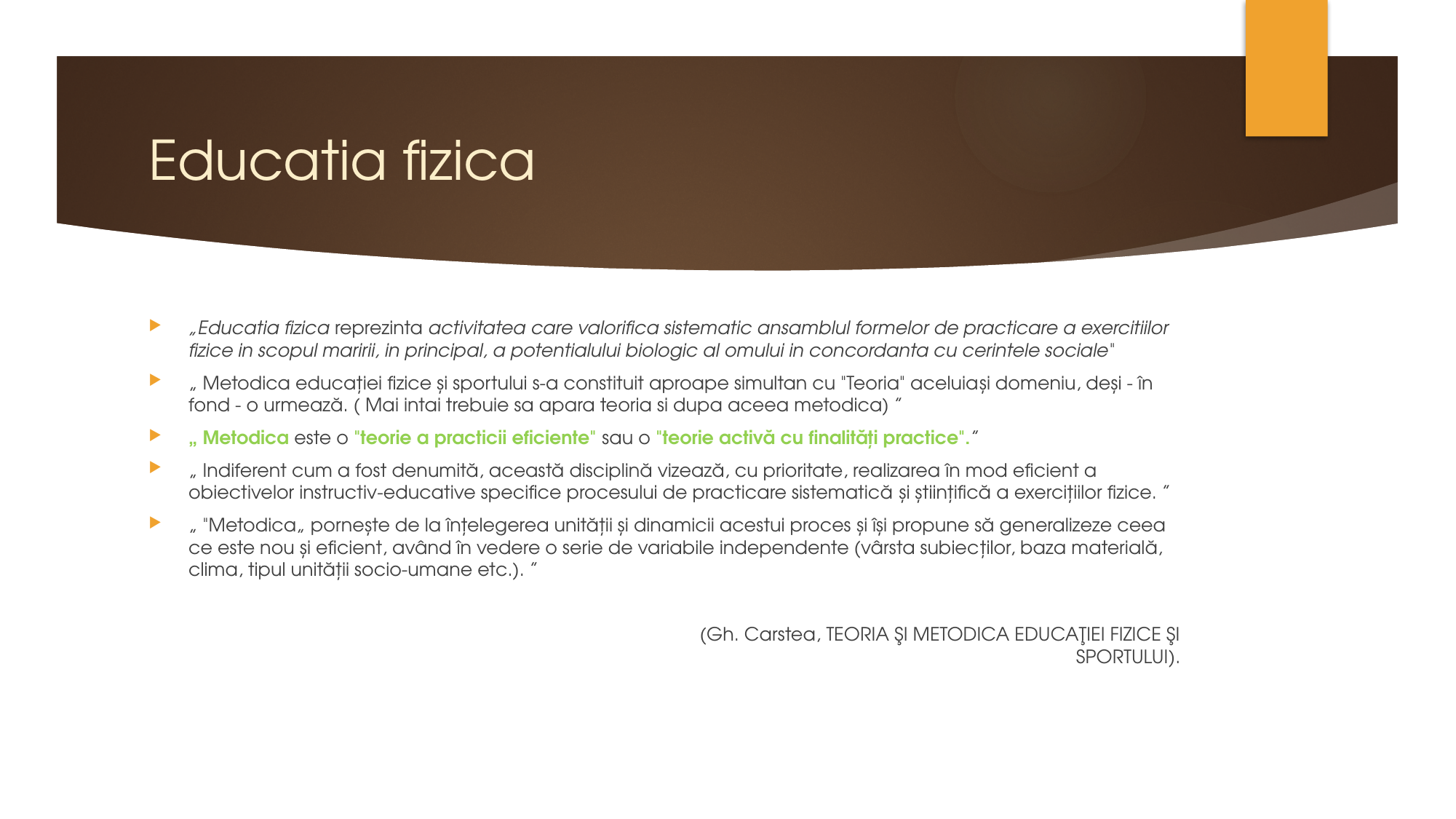

# Educatia fizica
„Educatia fizica reprezinta activitatea care valorifica sistematic ansamblul formelor de practicare a exercitiilor fizice in scopul maririi, in principal, a potentialului biologic al omului in concordanta cu cerintele sociale"
„ Metodica educaţiei fizice şi sportului s-a constituit aproape simultan cu "Teoria" aceluiaşi domeniu, deşi - în fond - o urmează. ( Mai intai trebuie sa apara teoria si dupa aceea metodica) ”
„ Metodica este o "teorie a practicii eficiente" sau o "teorie activă cu finalităţi practice".”
„ Indiferent cum a fost denumită, această disciplină vizează, cu prioritate, realizarea în mod eficient a obiectivelor instructiv-educative specifice procesului de practicare sistematică şi ştiinţifică a exerciţiilor fizice. ”
„ "Metodica„ porneşte de la înţelegerea unităţii şi dinamicii acestui proces şi îşi propune să generalizeze ceea ce este nou şi eficient, având în vedere o serie de variabile independente (vârsta subiecţilor, baza materială, clima, tipul unităţii socio-umane etc.). ”

(Gh. Carstea, TEORIA ŞI METODICA EDUCAŢIEI FIZICE ŞI
SPORTULUI).